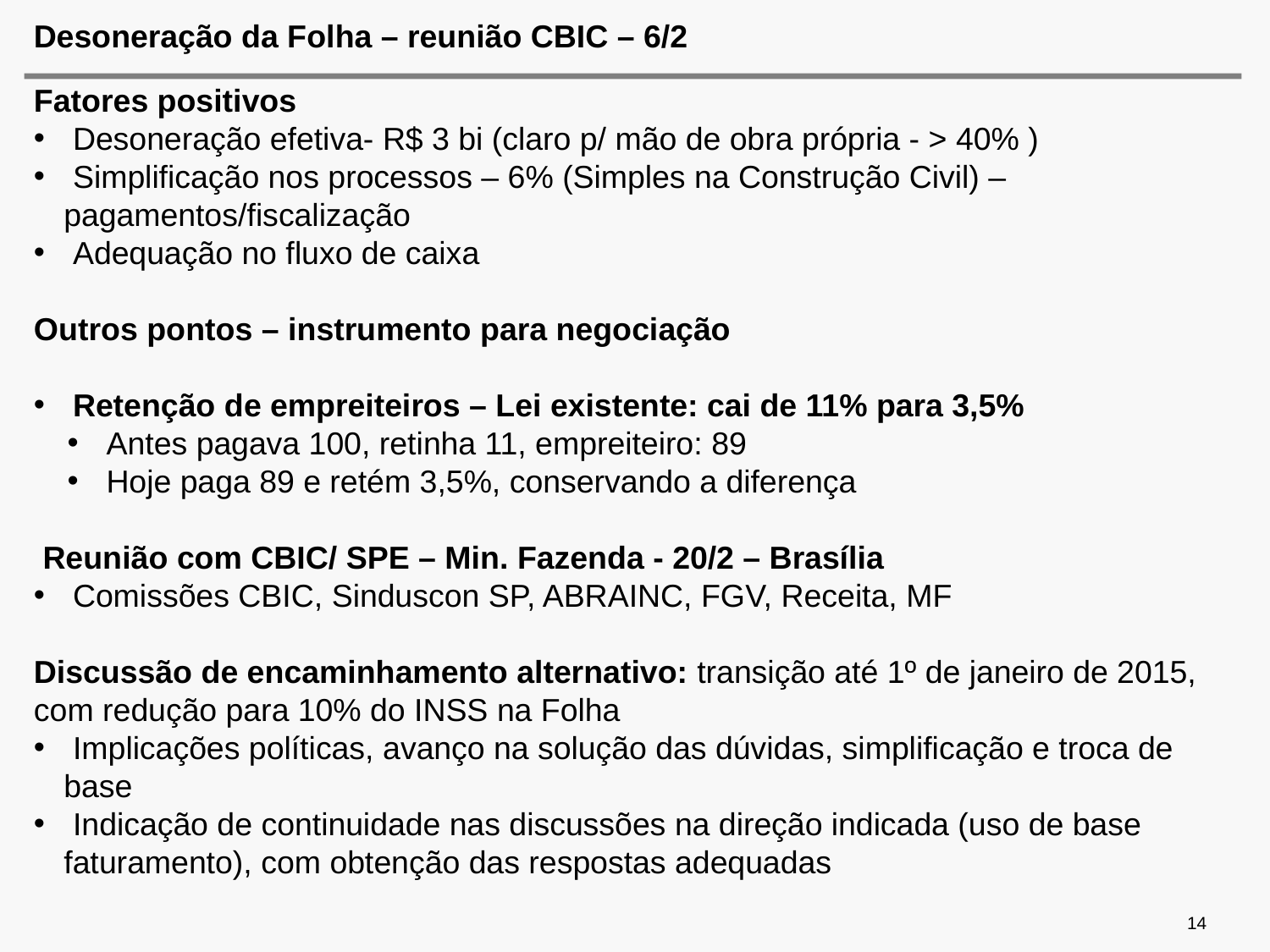

# Desoneração da Folha – reunião CBIC – 6/2

Fatores positivos
 Desoneração efetiva- R$ 3 bi (claro p/ mão de obra própria - > 40% )
 Simplificação nos processos – 6% (Simples na Construção Civil) – pagamentos/fiscalização
 Adequação no fluxo de caixa

Outros pontos – instrumento para negociação

 Retenção de empreiteiros – Lei existente: cai de 11% para 3,5%
 Antes pagava 100, retinha 11, empreiteiro: 89
 Hoje paga 89 e retém 3,5%, conservando a diferença

 Reunião com CBIC/ SPE – Min. Fazenda - 20/2 – Brasília
 Comissões CBIC, Sinduscon SP, ABRAINC, FGV, Receita, MF

Discussão de encaminhamento alternativo: transição até 1º de janeiro de 2015, com redução para 10% do INSS na Folha
 Implicações políticas, avanço na solução das dúvidas, simplificação e troca de base
 Indicação de continuidade nas discussões na direção indicada (uso de base faturamento), com obtenção das respostas adequadas

14